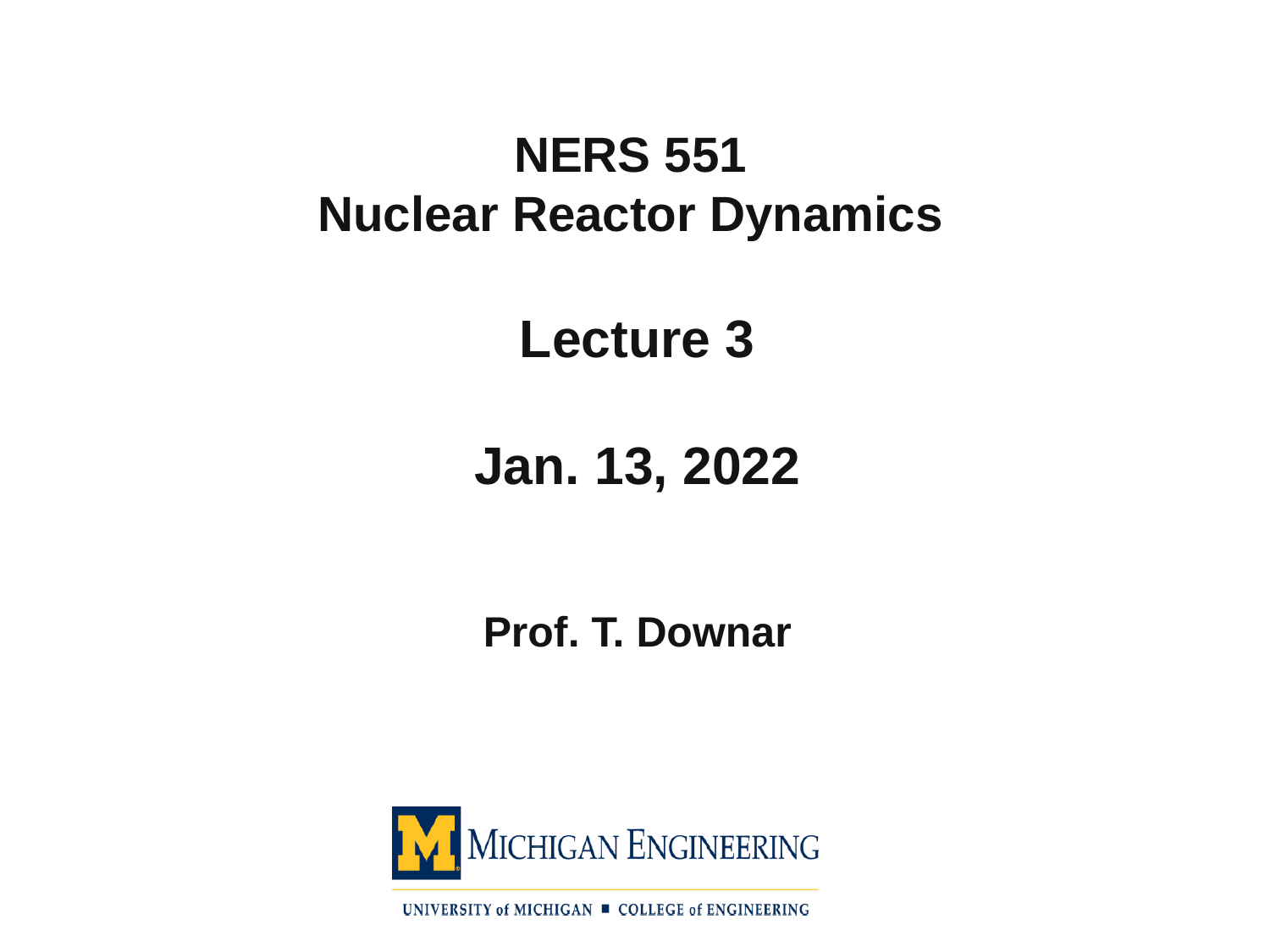

# NERS 551 Nuclear Reactor Dynamics Lecture 3 Jan. 13, 2022 Prof. T. Downar